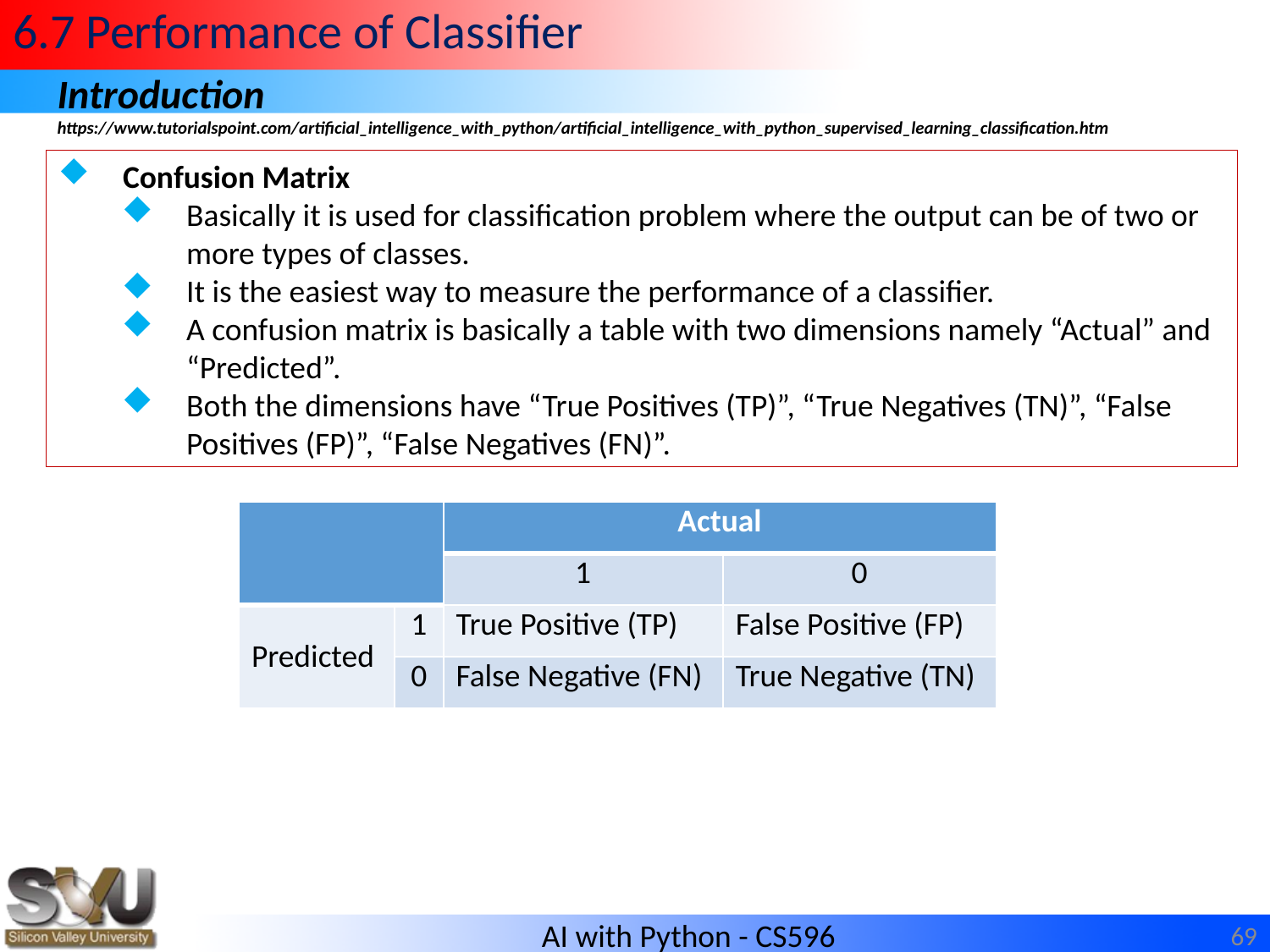

# 6.7 Performance of Classifier
Introduction
https://www.tutorialspoint.com/artificial_intelligence_with_python/artificial_intelligence_with_python_supervised_learning_classification.htm
Confusion Matrix
Basically it is used for classification problem where the output can be of two or more types of classes.
It is the easiest way to measure the performance of a classifier.
A confusion matrix is basically a table with two dimensions namely “Actual” and “Predicted”.
Both the dimensions have “True Positives (TP)”, “True Negatives (TN)”, “False Positives (FP)”, “False Negatives (FN)”.
|  |  | Actual |  |
| --- | --- | --- | --- |
|  |  | 1 | 0 |
| Predicted | 1 | True Positive (TP) | False Positive (FP) |
|  | 0 | False Negative (FN) | True Negative (TN) |
69
AI with Python - CS596